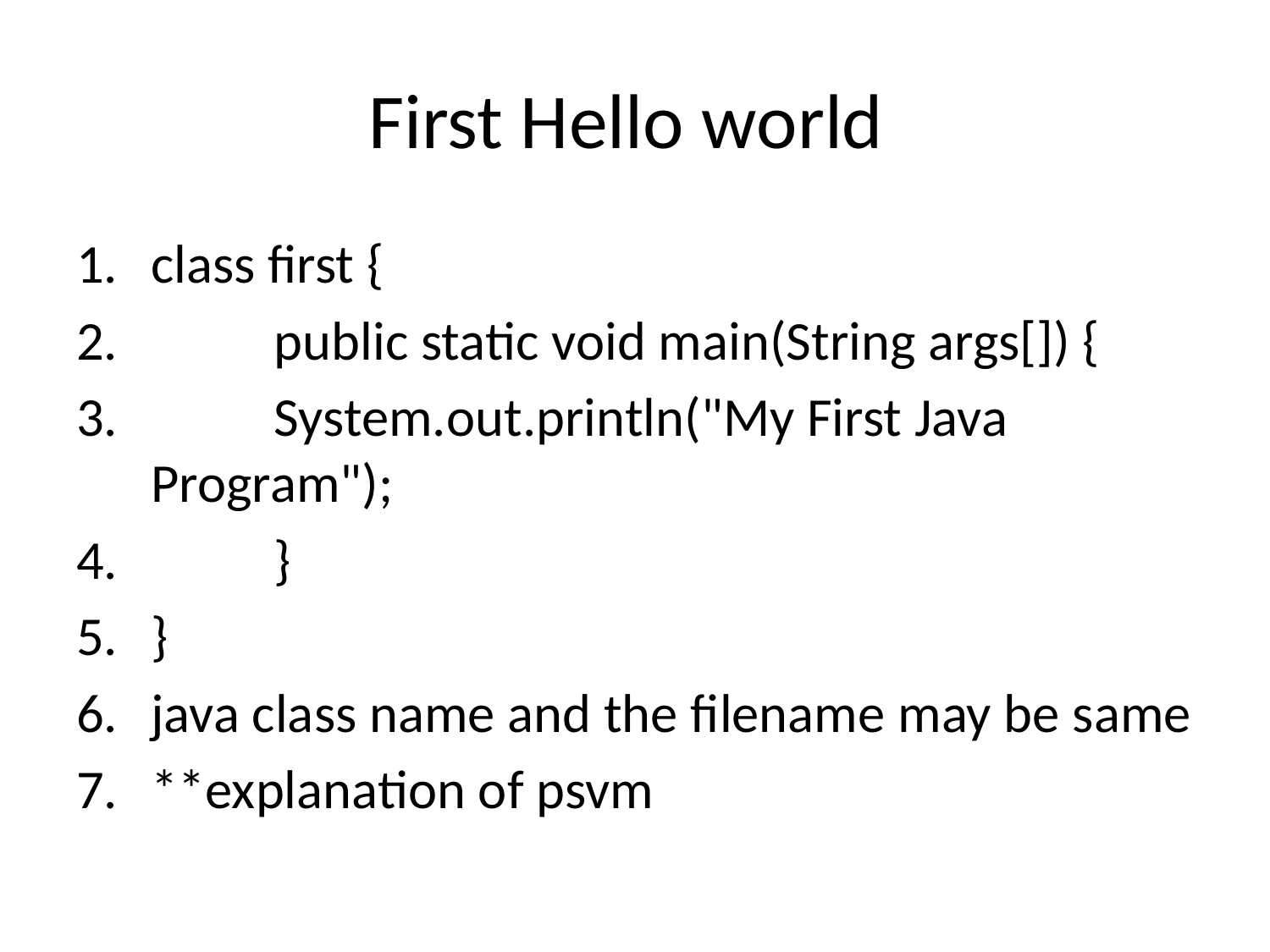

# First Hello world
class first {
	public static void main(String args[]) {
		System.out.println("My First Java Program");
	}
}
java class name and the filename may be same
**explanation of psvm